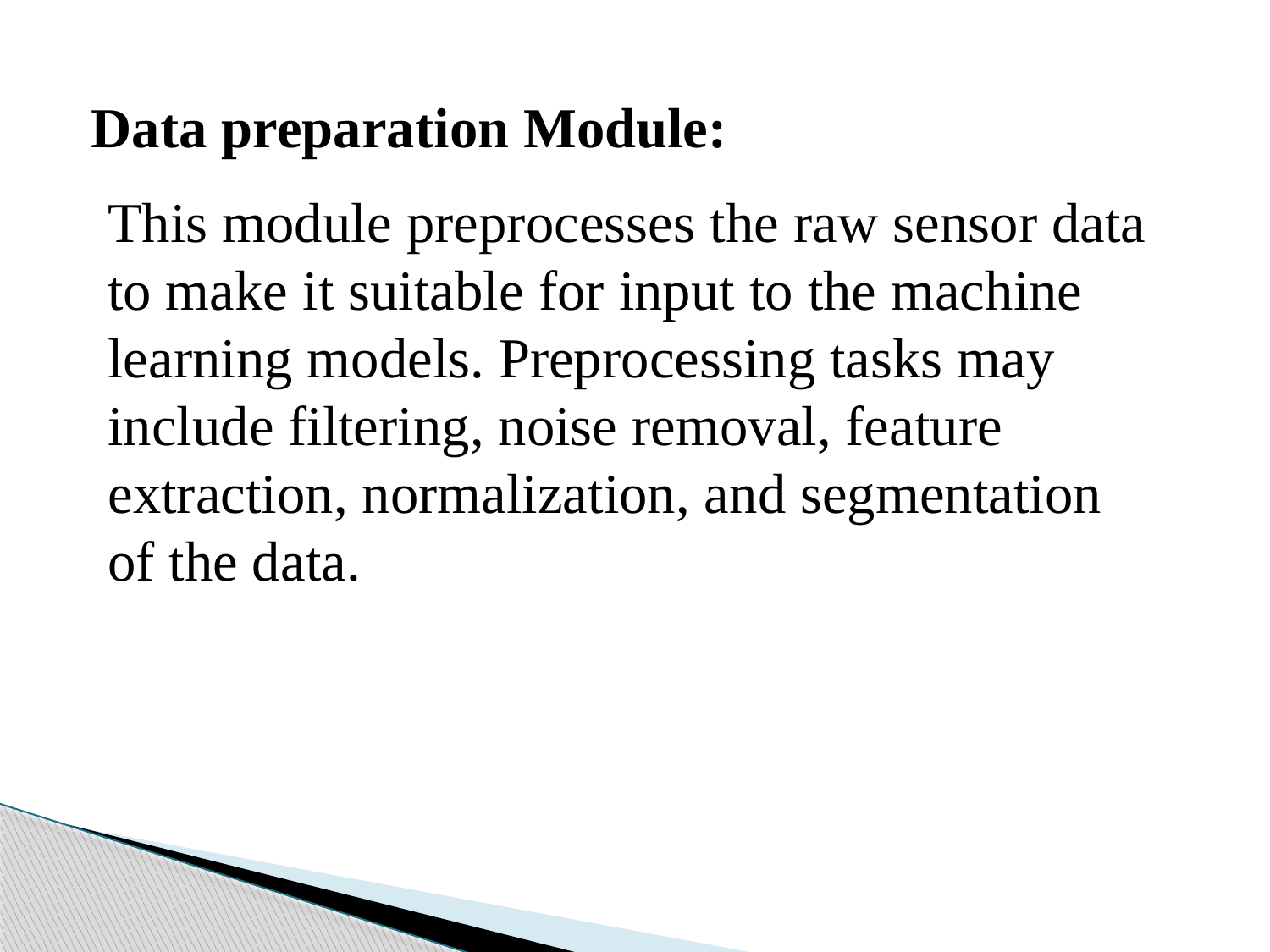

Data preparation Module:
This module preprocesses the raw sensor data to make it suitable for input to the machine learning models. Preprocessing tasks may include filtering, noise removal, feature extraction, normalization, and segmentation of the data.